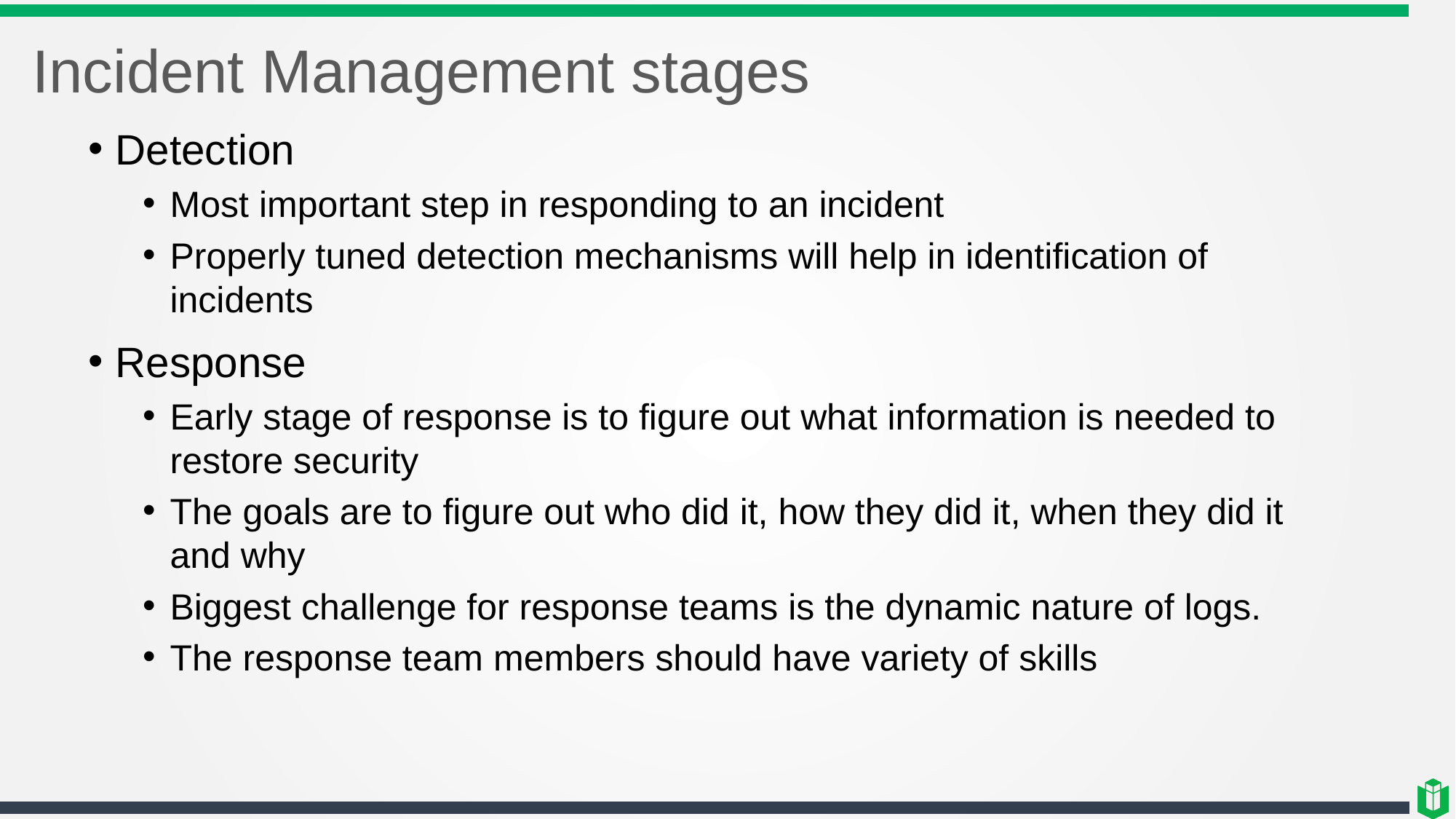

# Incident Management stages
Detection
Most important step in responding to an incident
Properly tuned detection mechanisms will help in identification of incidents
Response
Early stage of response is to figure out what information is needed to restore security
The goals are to figure out who did it, how they did it, when they did it and why
Biggest challenge for response teams is the dynamic nature of logs.
The response team members should have variety of skills